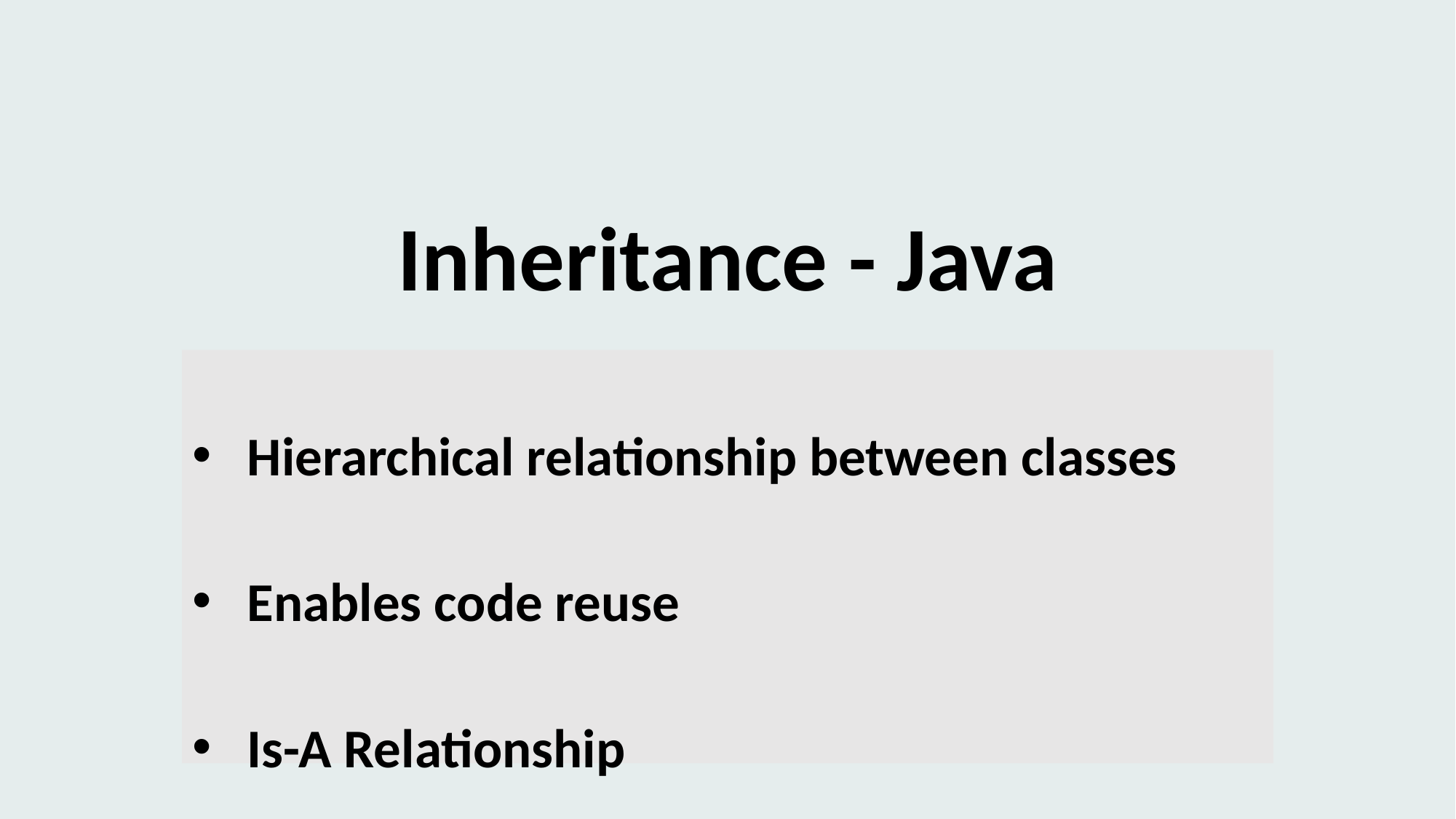

# Inheritance - Java
Hierarchical relationship between classes
Enables code reuse
Is-A Relationship